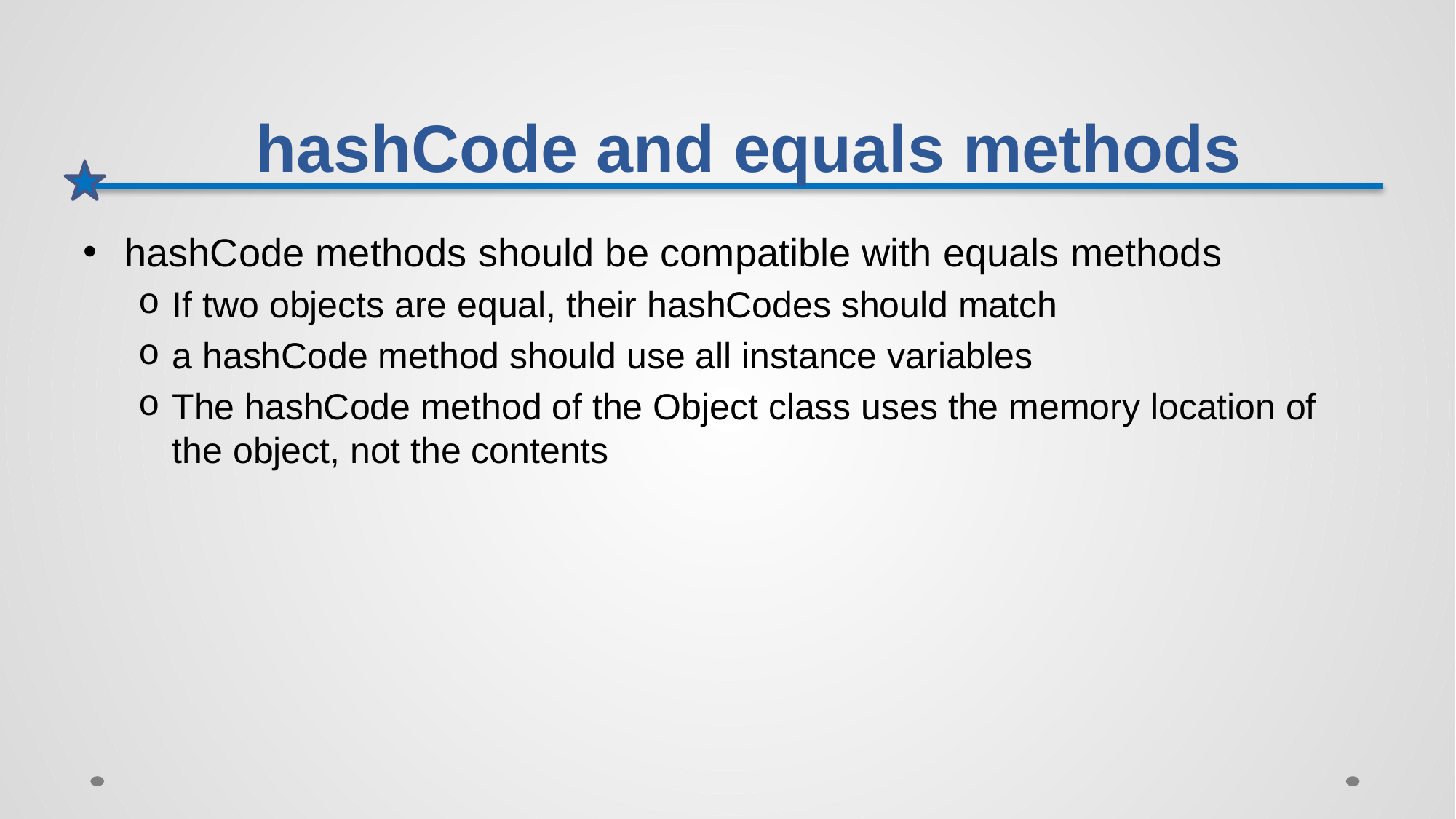

# hashCode and equals methods
hashCode methods should be compatible with equals methods
If two objects are equal, their hashCodes should match
a hashCode method should use all instance variables
The hashCode method of the Object class uses the memory location of the object, not the contents